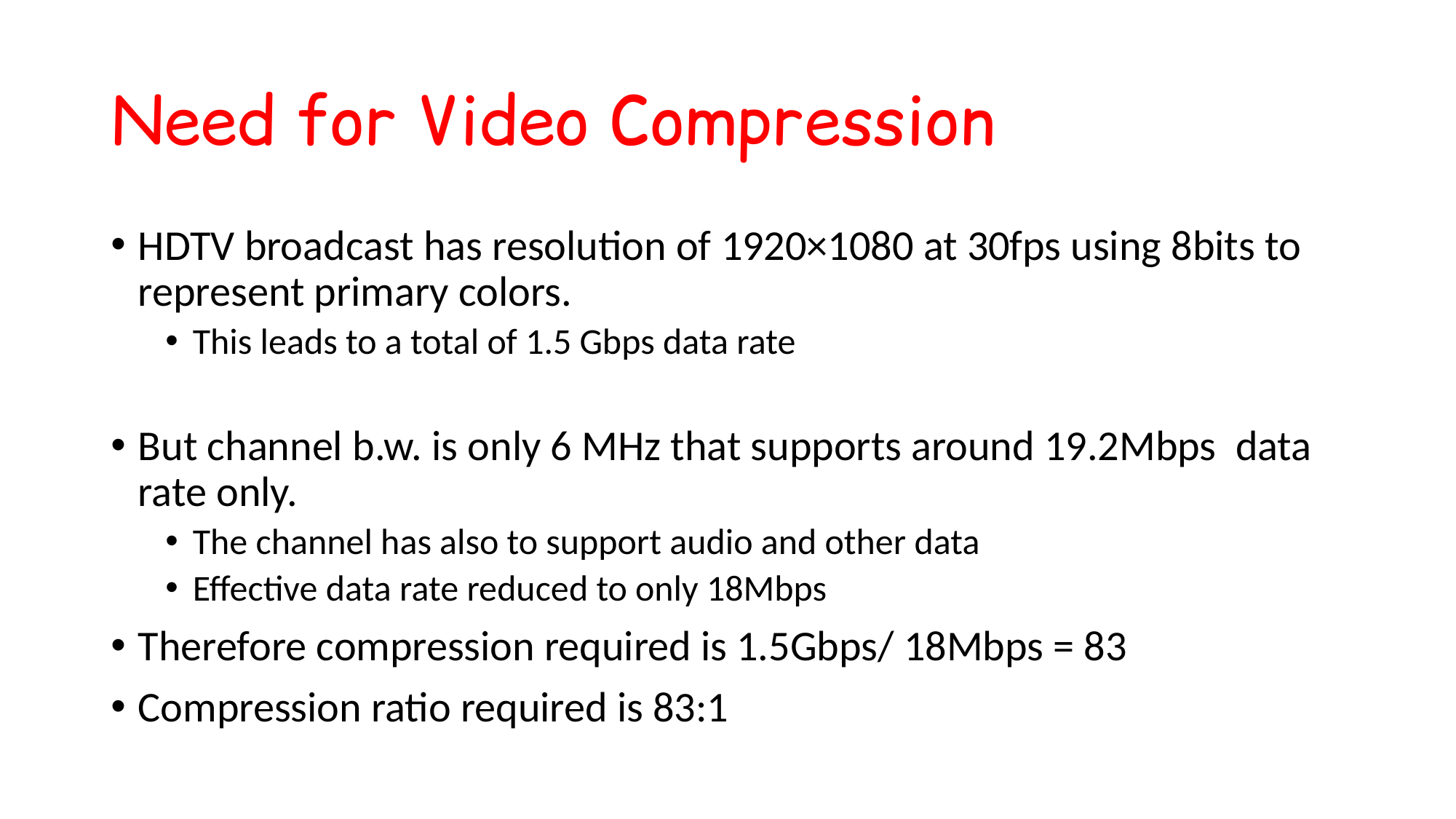

# Need for Video Compression
HDTV broadcast has resolution of 1920×1080 at 30fps using 8bits to represent primary colors.
This leads to a total of 1.5 Gbps data rate

But channel b.w. is only 6 MHz that supports around 19.2Mbps  data rate only.
The channel has also to support audio and other data
Effective data rate reduced to only 18Mbps
Therefore compression required is 1.5Gbps/ 18Mbps = 83
Compression ratio required is 83:1